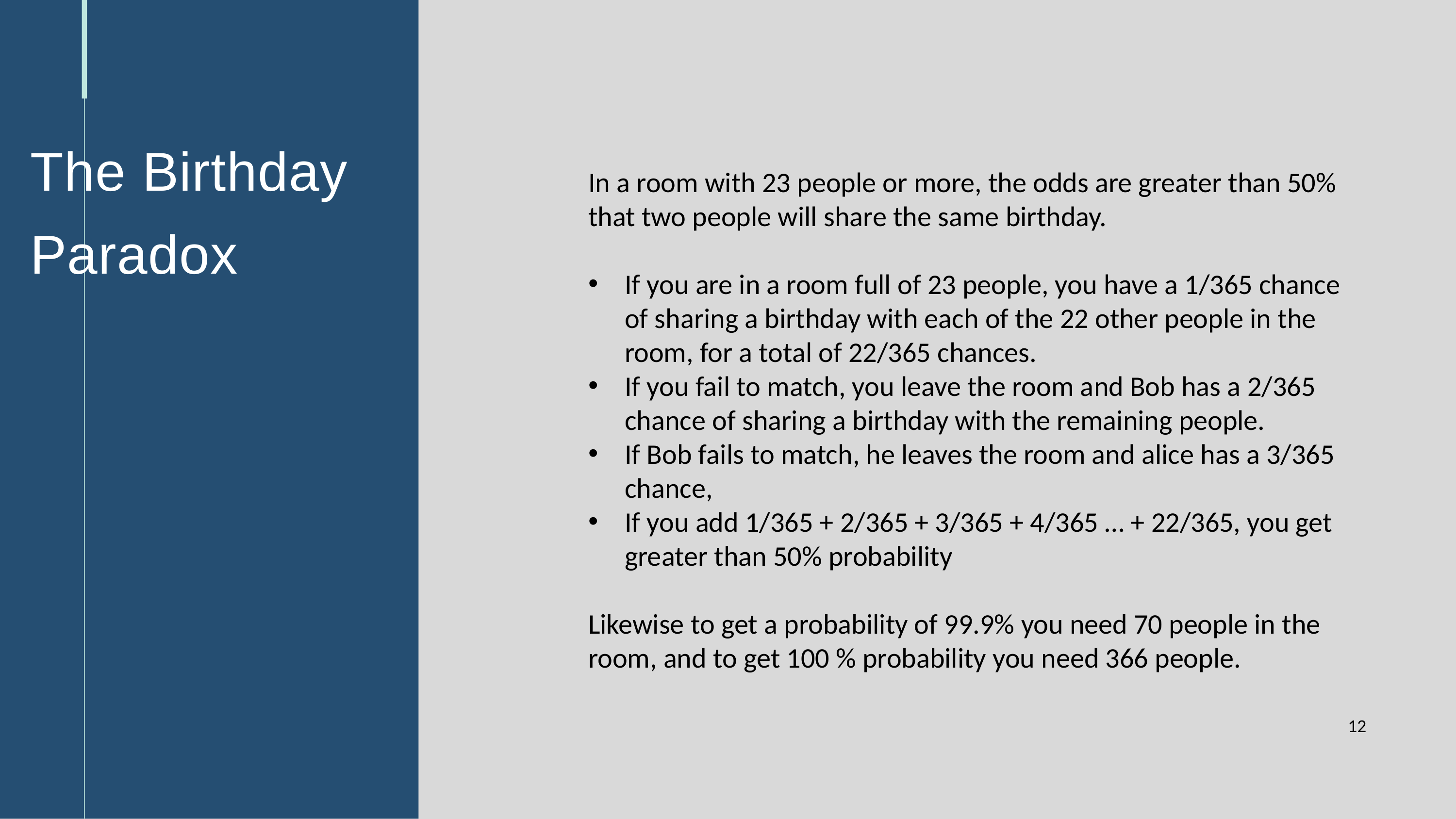

The Birthday Paradox
In a room with 23 people or more, the odds are greater than 50% that two people will share the same birthday.

If you are in a room full of 23 people, you have a 1/365 chance of sharing a birthday with each of the 22 other people in the room, for a total of 22/365 chances.
If you fail to match, you leave the room and Bob has a 2/365 chance of sharing a birthday with the remaining people.
If Bob fails to match, he leaves the room and alice has a 3/365 chance,
If you add 1/365 + 2/365 + 3/365 + 4/365 … + 22/365, you get greater than 50% probability

Likewise to get a probability of 99.9% you need 70 people in the room, and to get 100 % probability you need 366 people.
12